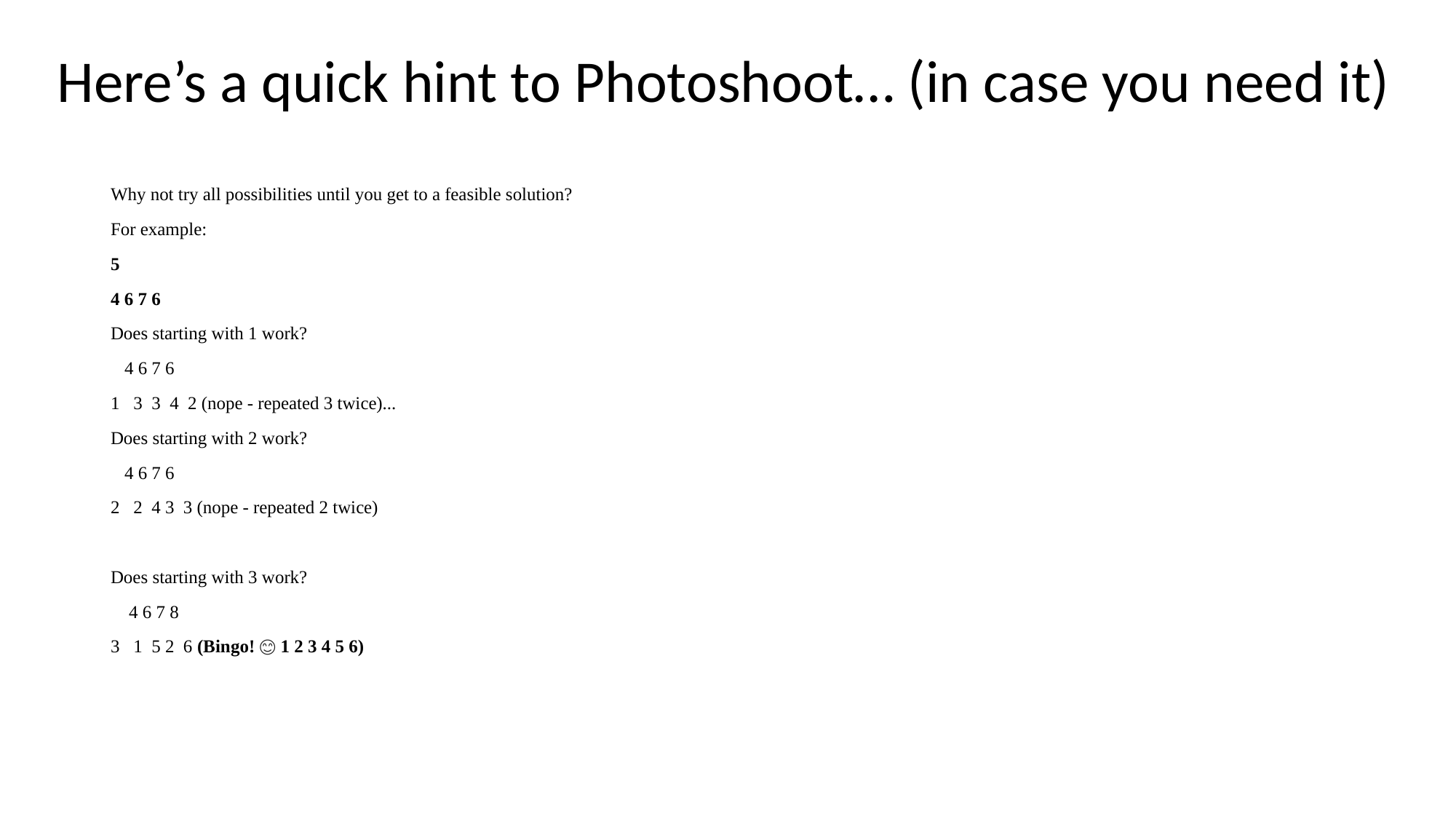

# Here’s a quick hint to Photoshoot… (in case you need it)

Why not try all possibilities until you get to a feasible solution?
For example:
5
4 6 7 6
Does starting with 1 work?
   4 6 7 6
1   3  3  4  2 (nope - repeated 3 twice)...
Does starting with 2 work?
   4 6 7 6
2   2  4 3  3 (nope - repeated 2 twice)

Does starting with 3 work?
    4 6 7 8
3   1  5 2  6 (Bingo! 😊 1 2 3 4 5 6)